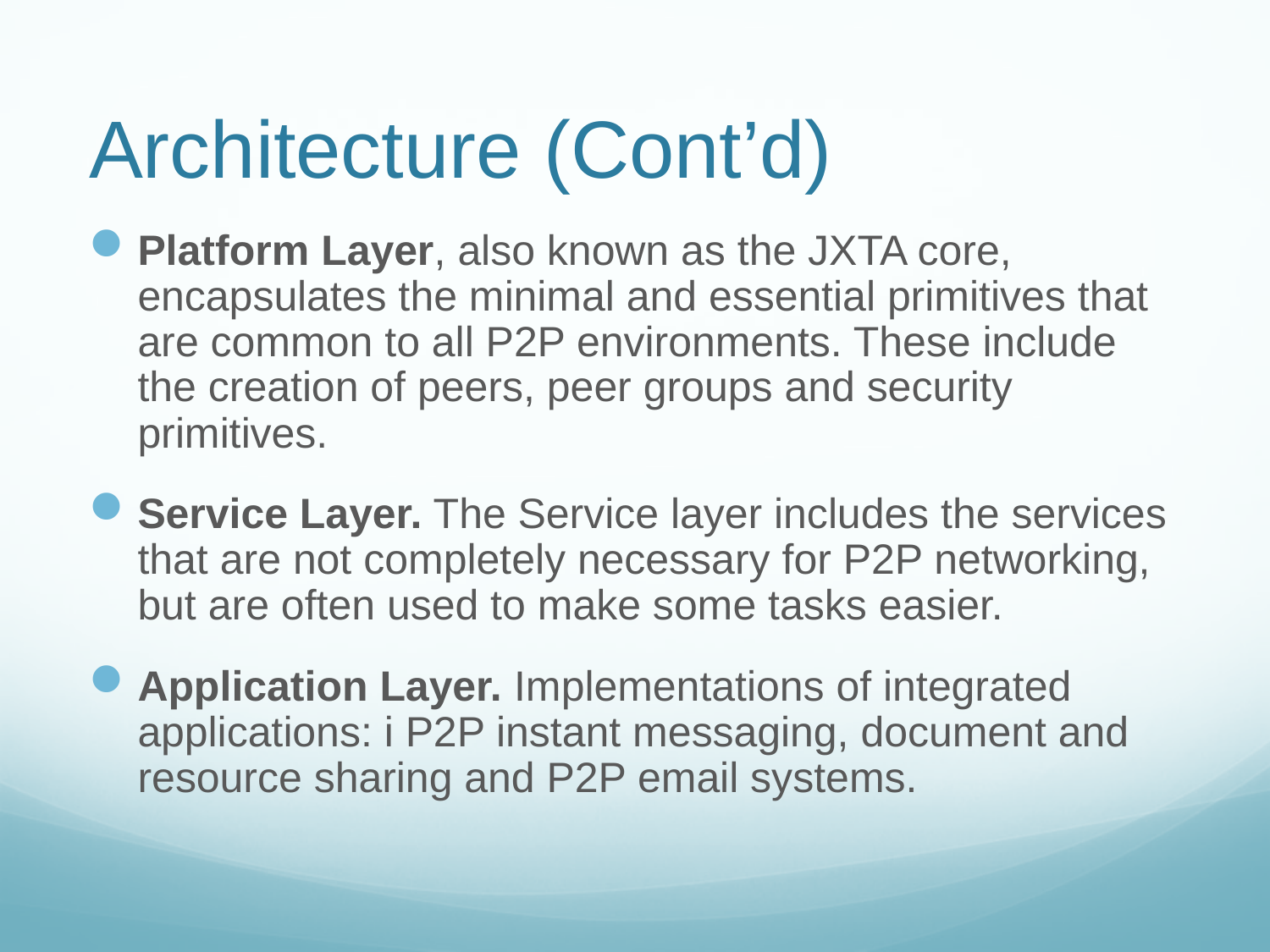

# Architecture (Cont’d)
Platform Layer, also known as the JXTA core, encapsulates the minimal and essential primitives that are common to all P2P environments. These include the creation of peers, peer groups and security primitives.
Service Layer. The Service layer includes the services that are not completely necessary for P2P networking, but are often used to make some tasks easier.
Application Layer. Implementations of integrated applications: i P2P instant messaging, document and resource sharing and P2P email systems.